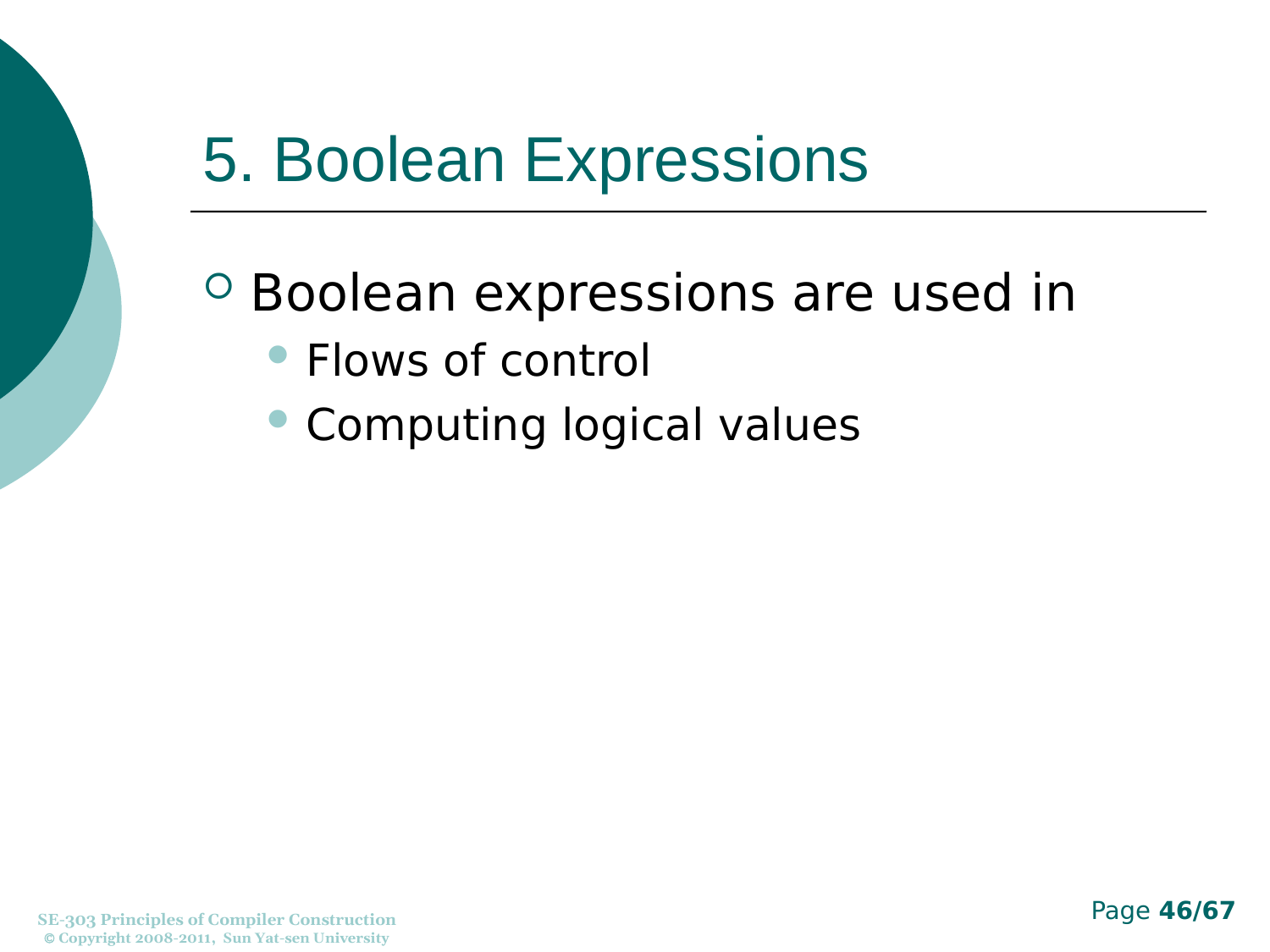

# 5. Boolean Expressions
Boolean expressions are used in
Flows of control
Computing logical values
SE-303 Principles of Compiler Construction
© Copyright 2008-2011,  Sun Yat-sen University